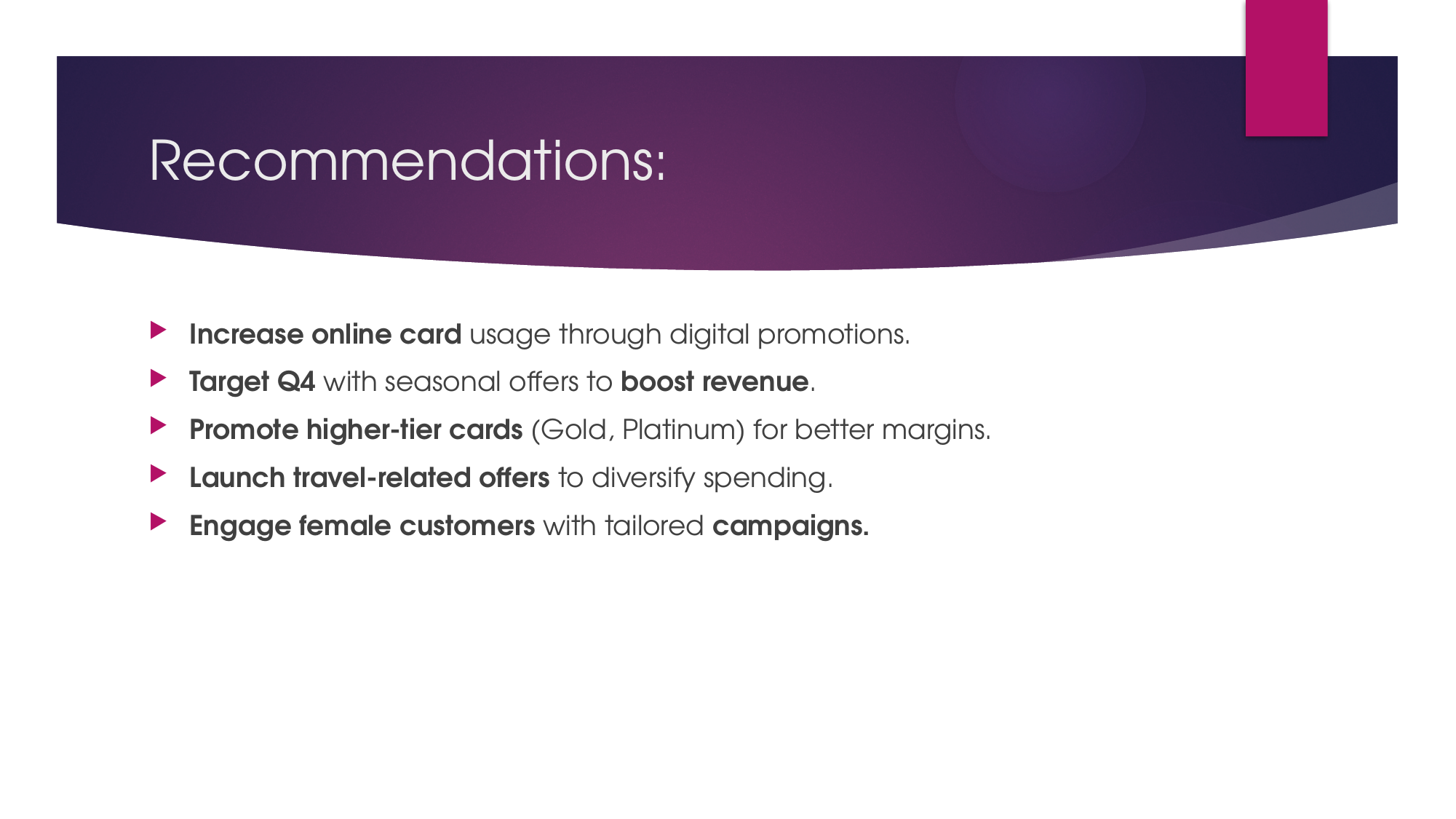

# Recommendations:
Increase online card usage through digital promotions.
Target Q4 with seasonal offers to boost revenue.
Promote higher-tier cards (Gold, Platinum) for better margins.
Launch travel-related offers to diversify spending.
Engage female customers with tailored campaigns.